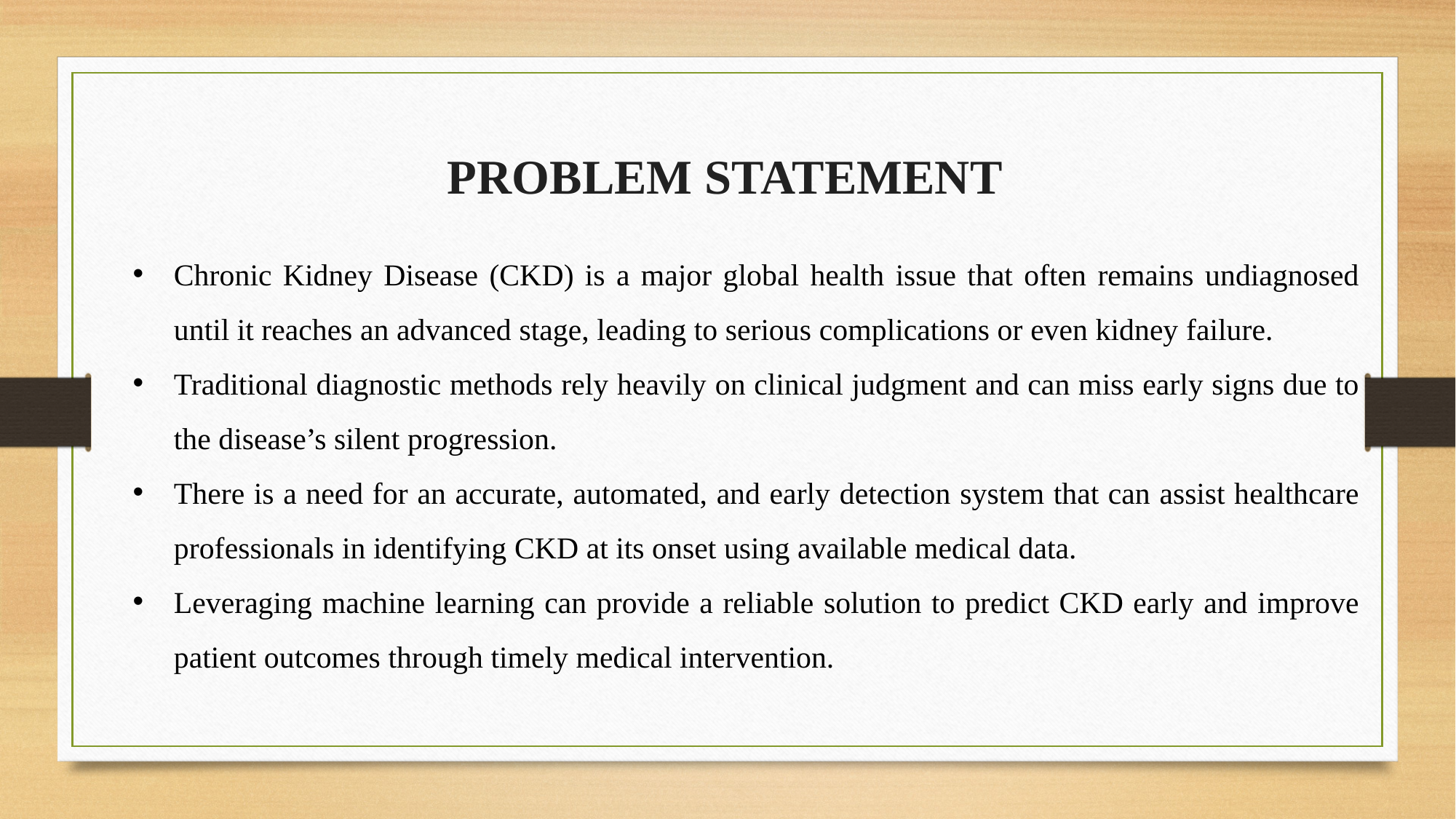

PROBLEM STATEMENT
Chronic Kidney Disease (CKD) is a major global health issue that often remains undiagnosed until it reaches an advanced stage, leading to serious complications or even kidney failure.
Traditional diagnostic methods rely heavily on clinical judgment and can miss early signs due to the disease’s silent progression.
There is a need for an accurate, automated, and early detection system that can assist healthcare professionals in identifying CKD at its onset using available medical data.
Leveraging machine learning can provide a reliable solution to predict CKD early and improve patient outcomes through timely medical intervention.